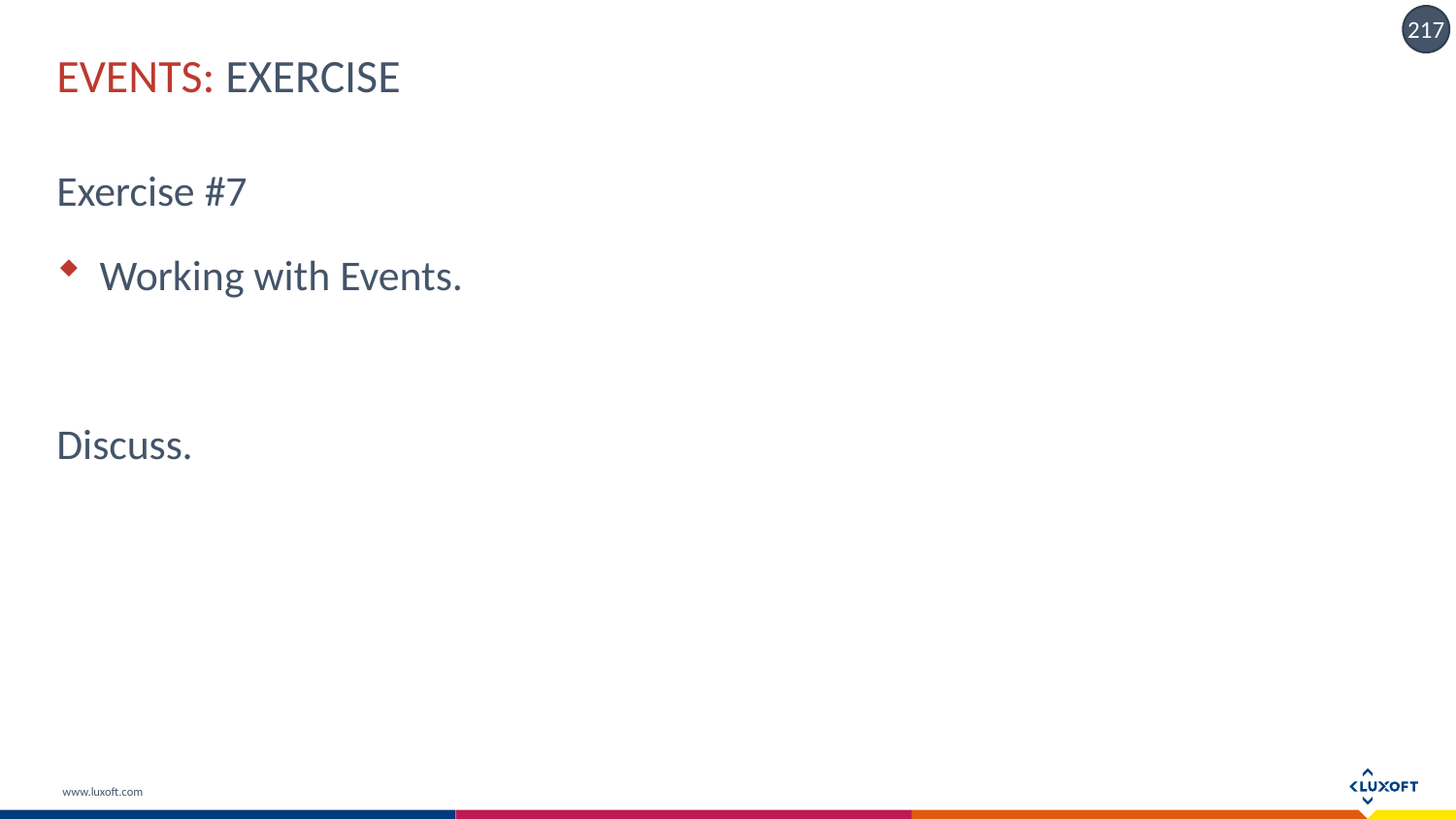

# EVENTS: Exercise
Exercise #7
Working with Events.

Discuss.